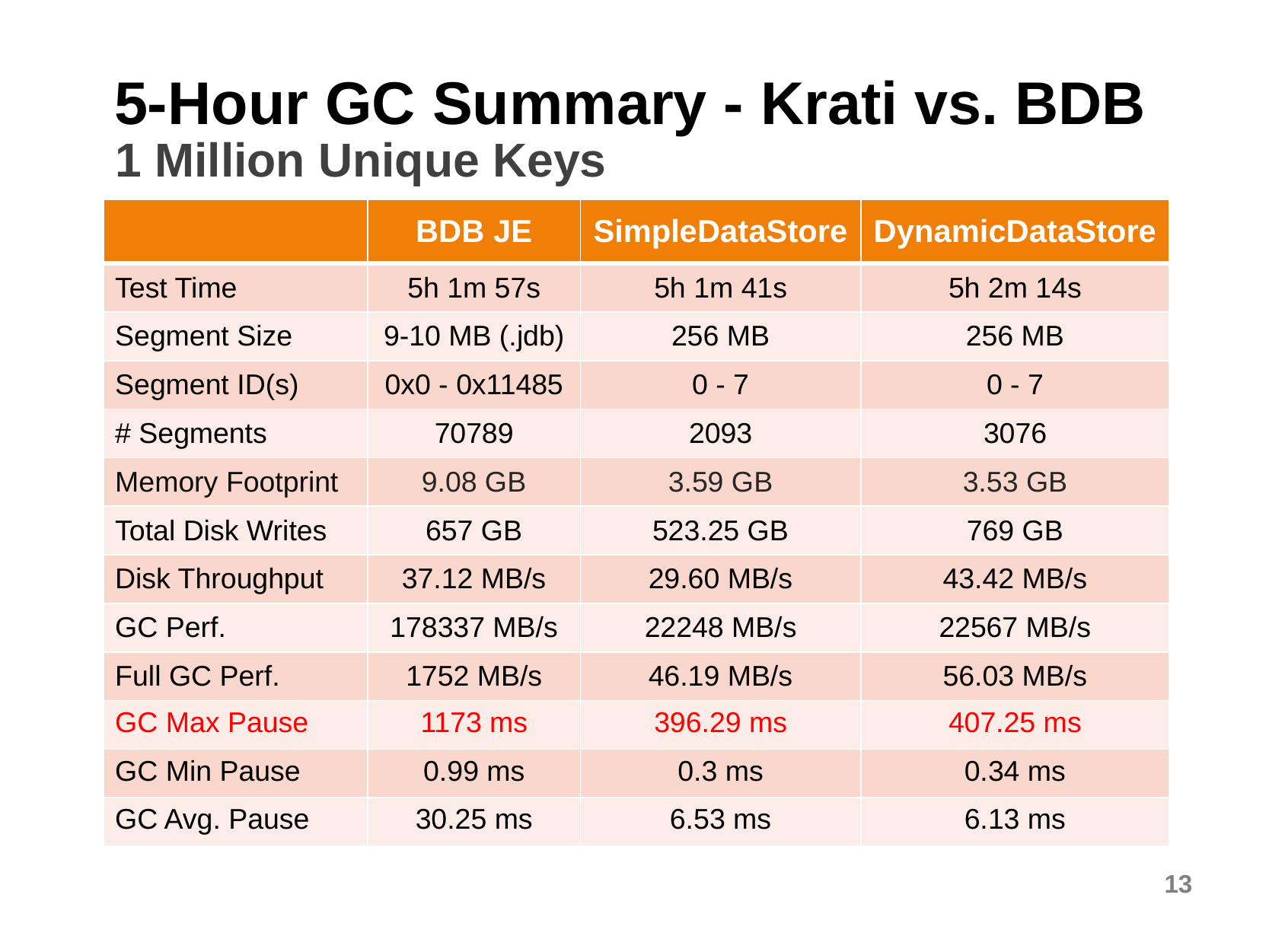

# 5-Hour GC Summary - Krati vs. BDB
1 Million Unique Keys
|  | BDB JE | SimpleDataStore | DynamicDataStore |
| --- | --- | --- | --- |
| Test Time | 5h 1m 57s | 5h 1m 41s | 5h 2m 14s |
| Segment Size | 9-10 MB (.jdb) | 256 MB | 256 MB |
| Segment ID(s) | 0x0 - 0x11485 | 0 - 7 | 0 - 7 |
| # Segments | 70789 | 2093 | 3076 |
| Memory Footprint | 9.08 GB | 3.59 GB | 3.53 GB |
| Total Disk Writes | 657 GB | 523.25 GB | 769 GB |
| Disk Throughput | 37.12 MB/s | 29.60 MB/s | 43.42 MB/s |
| GC Perf. | 178337 MB/s | 22248 MB/s | 22567 MB/s |
| Full GC Perf. | 1752 MB/s | 46.19 MB/s | 56.03 MB/s |
| GC Max Pause | 1173 ms | 396.29 ms | 407.25 ms |
| GC Min Pause | 0.99 ms | 0.3 ms | 0.34 ms |
| GC Avg. Pause | 30.25 ms | 6.53 ms | 6.13 ms |
13